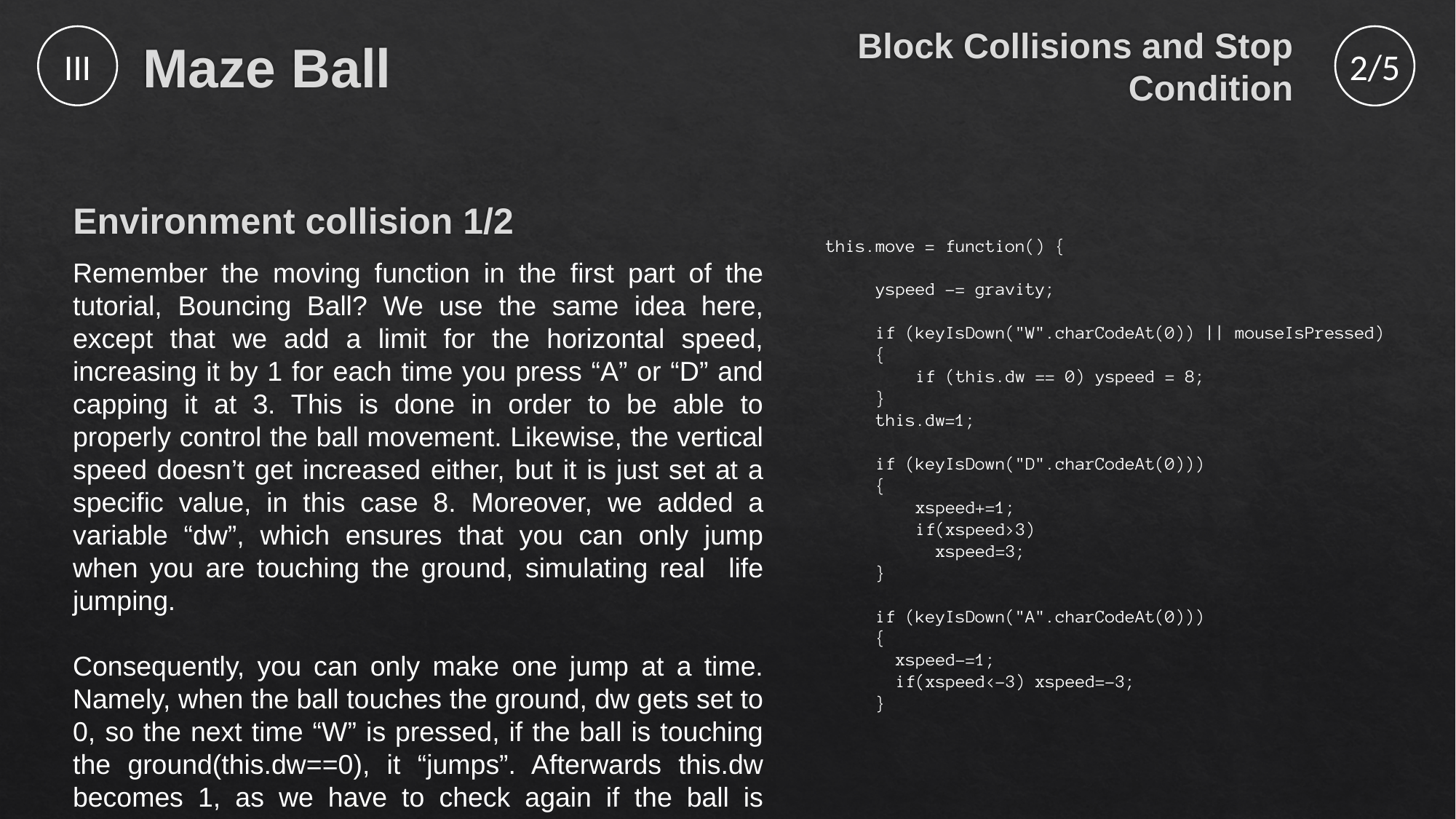

Block Collisions and Stop Condition
III
2/5
Maze Ball
Environment collision 1/2
 this.move = function() {

      yspeed -= gravity;

      if (keyIsDown("W".charCodeAt(0)) || mouseIsPressed)
      {
          if (this.dw == 0) yspeed = 8;
      }
      this.dw=1;

      if (keyIsDown("D".charCodeAt(0)))
      {
          xspeed+=1;
          if(xspeed>3)
            xspeed=3;
      }

      if (keyIsDown("A".charCodeAt(0)))
      {
        xspeed-=1;
        if(xspeed<-3) xspeed=-3;
      }
Remember the moving function in the first part of the tutorial, Bouncing Ball? We use the same idea here, except that we add a limit for the horizontal speed, increasing it by 1 for each time you press “A” or “D” and capping it at 3. This is done in order to be able to properly control the ball movement. Likewise, the vertical speed doesn’t get increased either, but it is just set at a specific value, in this case 8. Moreover, we added a variable “dw”, which ensures that you can only jump when you are touching the ground, simulating real  life jumping.

Consequently, you can only make one jump at a time. Namely, when the ball touches the ground, dw gets set to 0, so the next time “W” is pressed, if the ball is touching the ground(this.dw==0), it “jumps”. Afterwards this.dw becomes 1, as we have to check again if the ball is touching the ground.